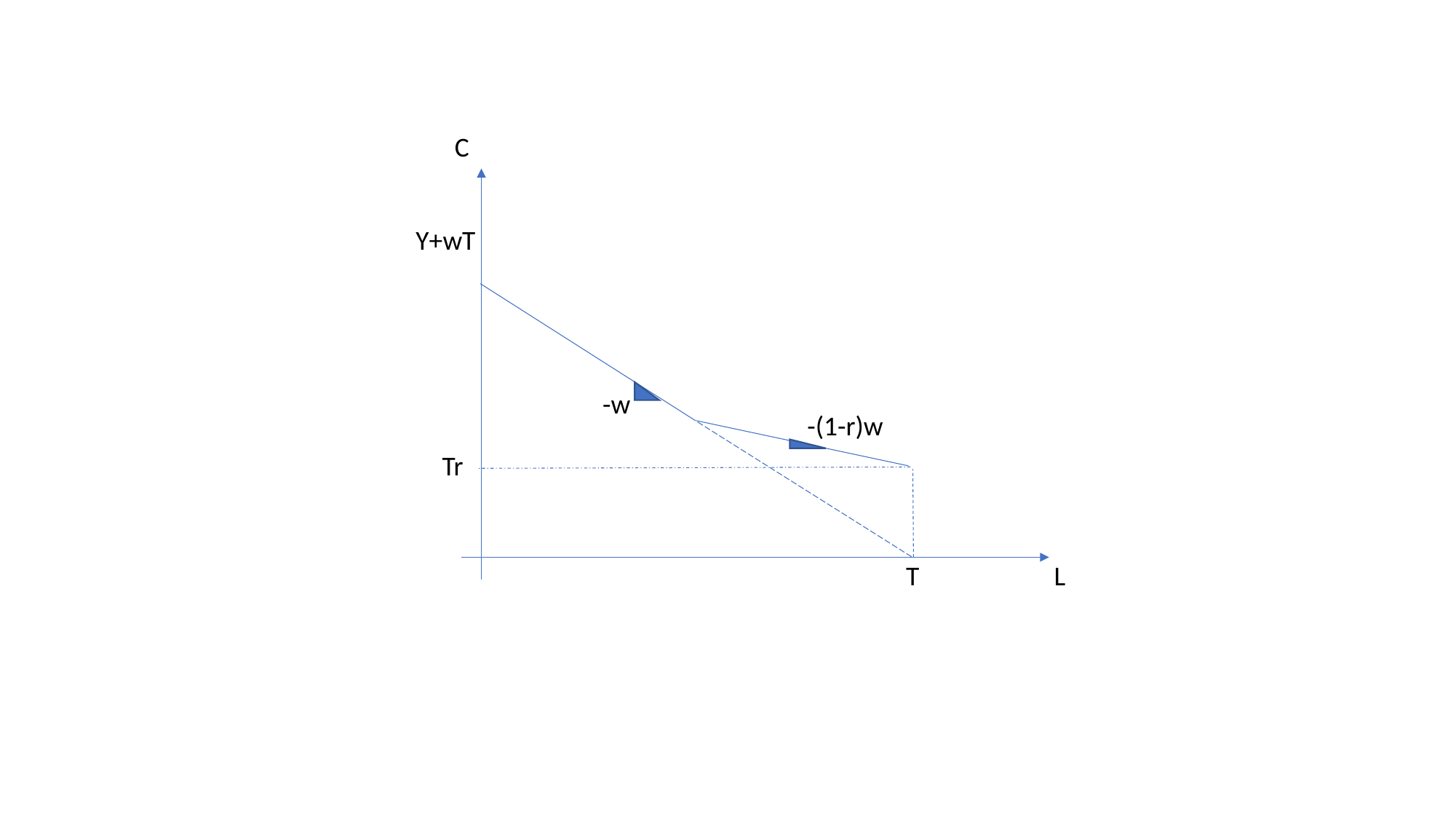

C
Y+wT
-w

-(1-r)w

Tr
T
L